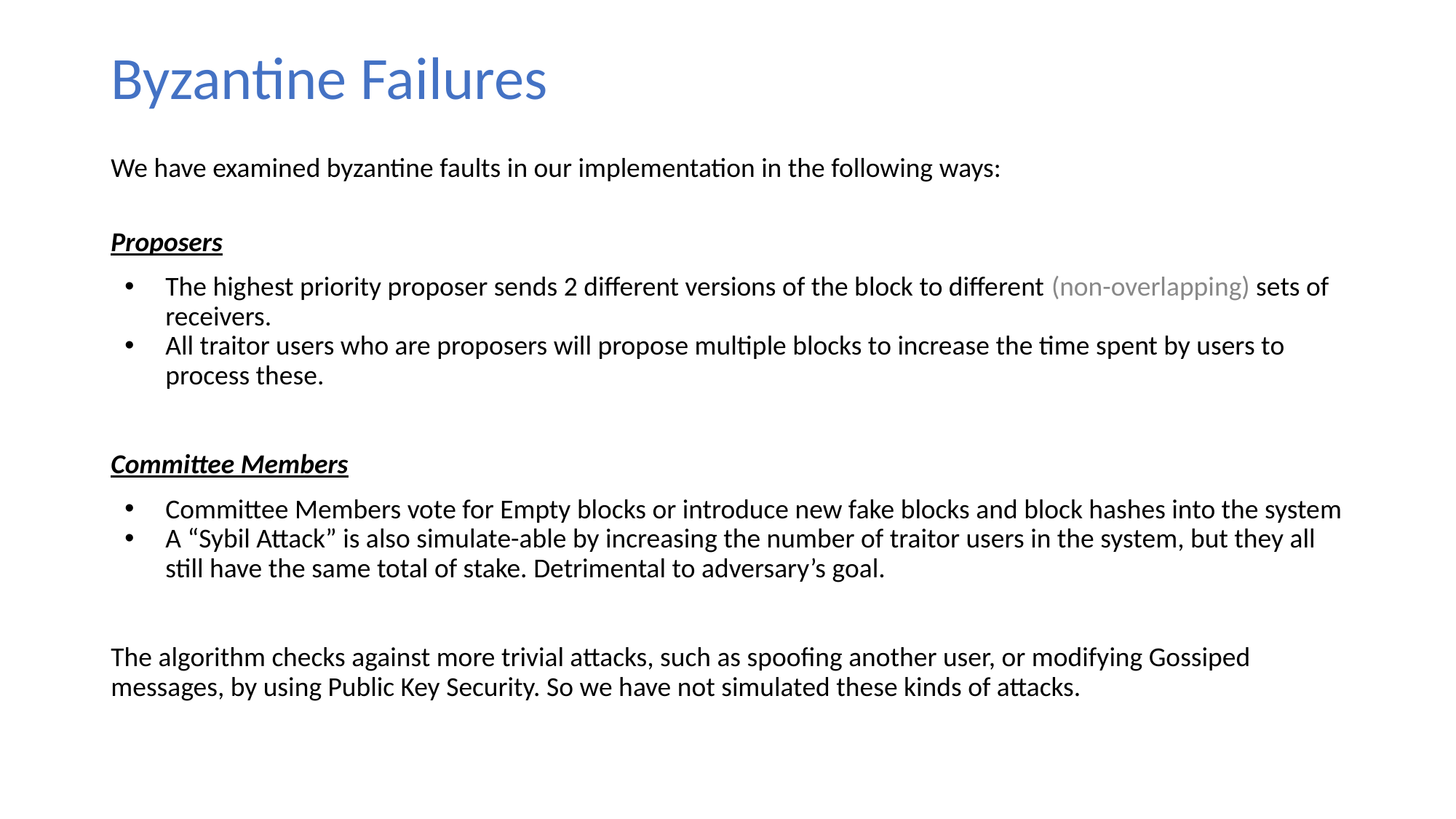

# Byzantine Failures
We have examined byzantine faults in our implementation in the following ways:

Proposers
The highest priority proposer sends 2 different versions of the block to different (non-overlapping) sets of receivers.
All traitor users who are proposers will propose multiple blocks to increase the time spent by users to process these.

Committee Members
Committee Members vote for Empty blocks or introduce new fake blocks and block hashes into the system
A “Sybil Attack” is also simulate-able by increasing the number of traitor users in the system, but they all still have the same total of stake. Detrimental to adversary’s goal.

The algorithm checks against more trivial attacks, such as spoofing another user, or modifying Gossiped messages, by using Public Key Security. So we have not simulated these kinds of attacks.